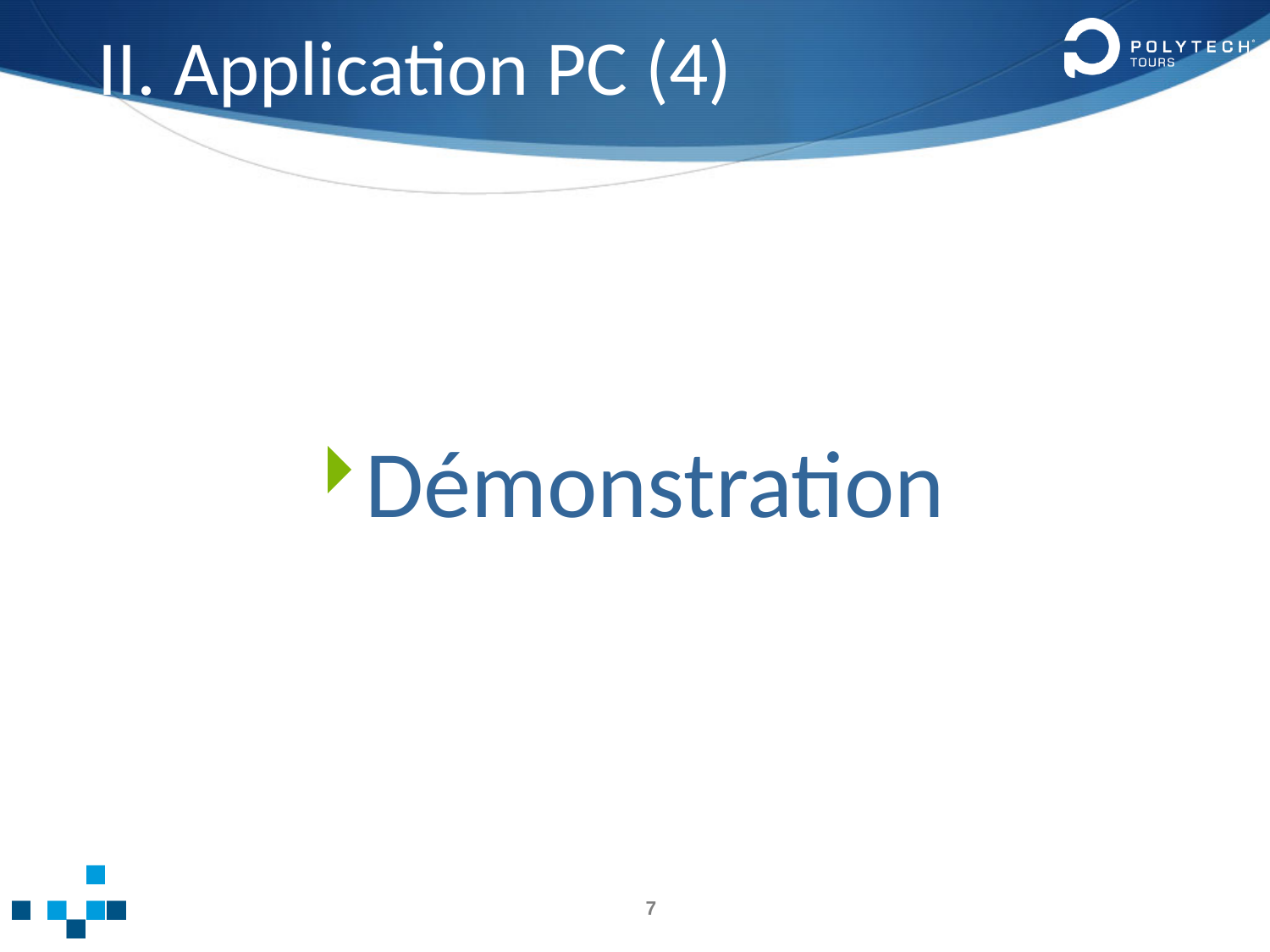

# II. Application PC (4)
Démonstration
7